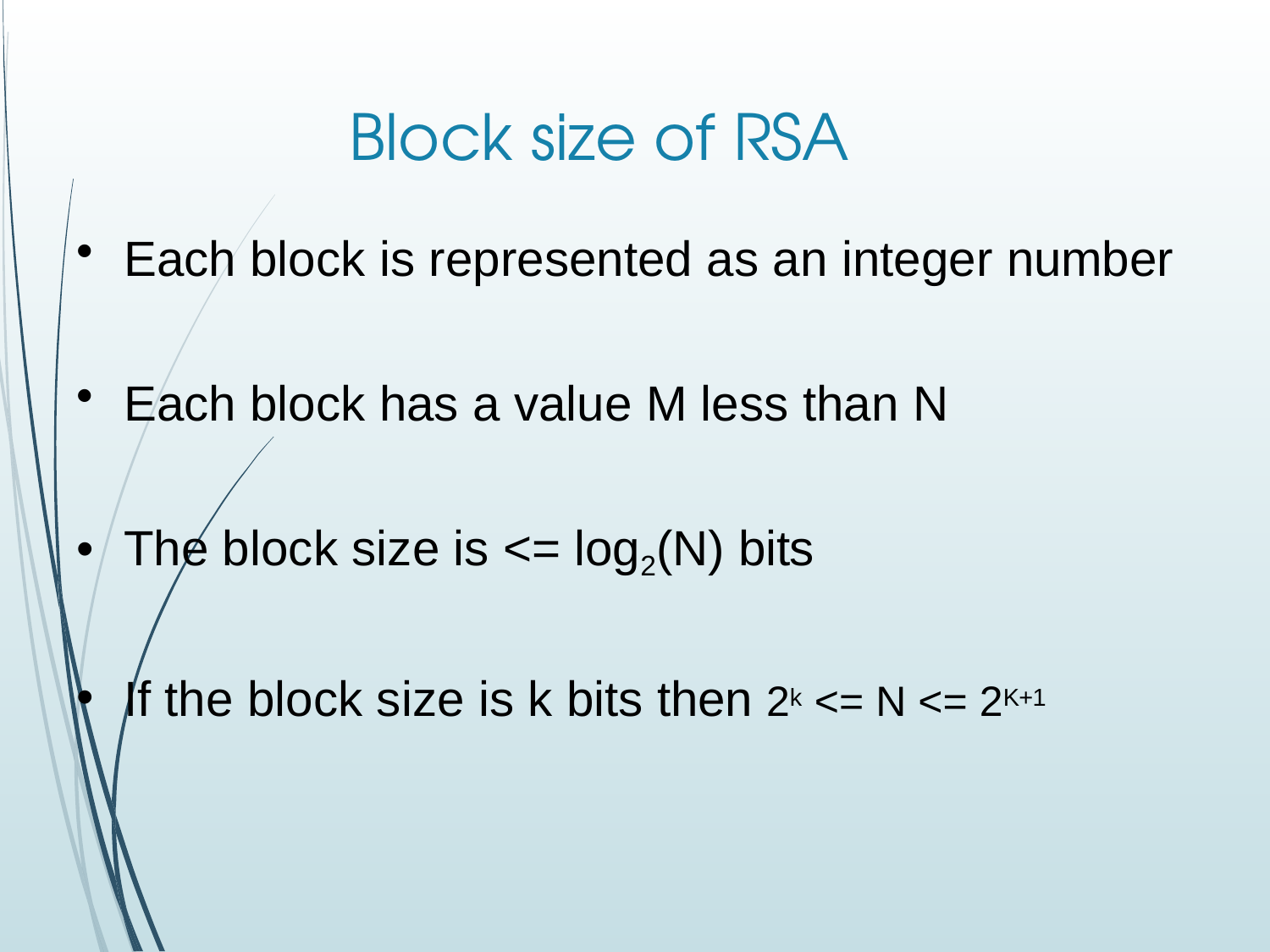

# Block size of RSA
Each block is represented as an integer number

Each block has a value M less than N

The block size is <= log2(N) bits

If the block size is k bits then 2k <= N <= 2K+1